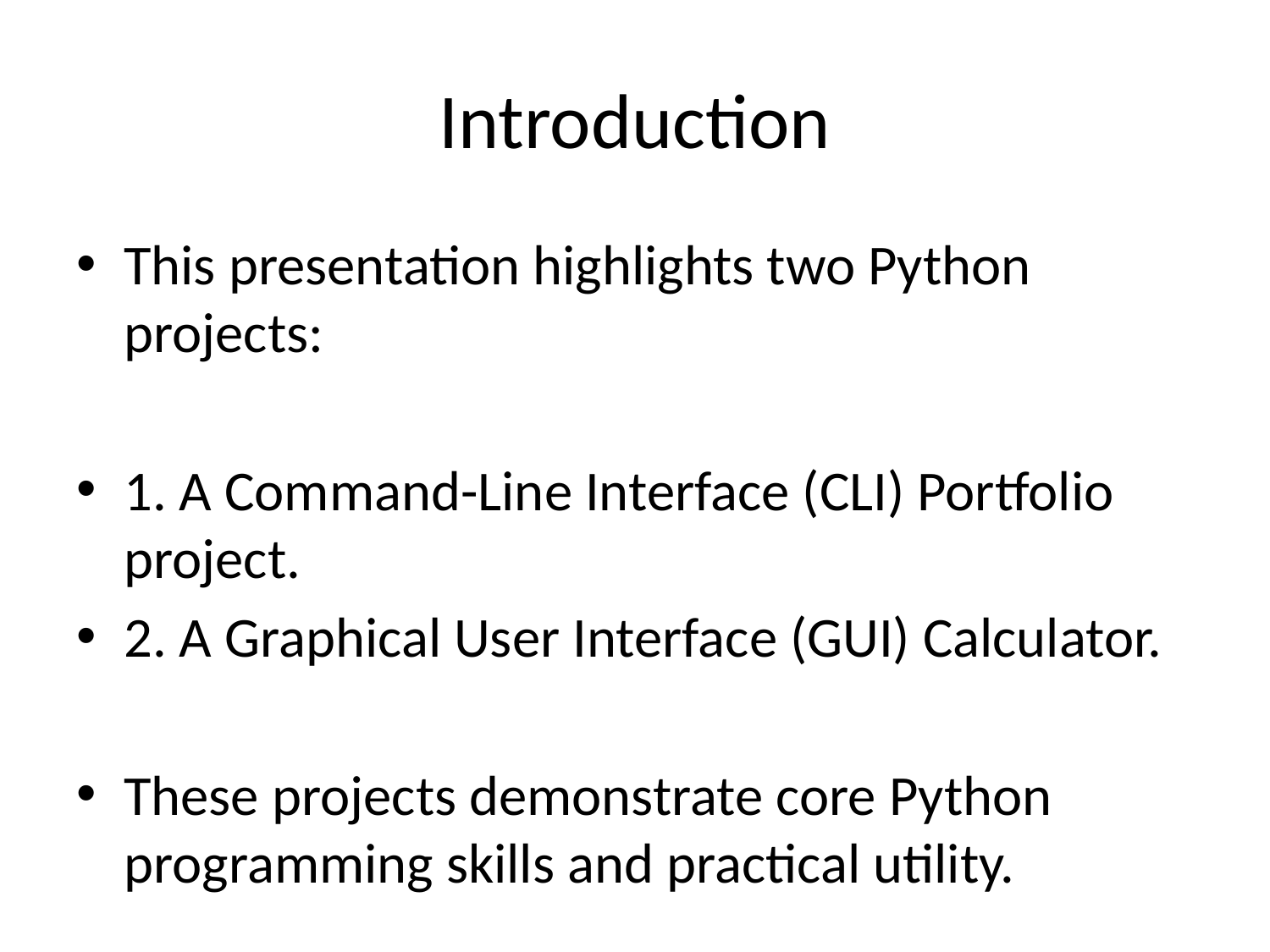

# Introduction
This presentation highlights two Python projects:

1. A Command-Line Interface (CLI) Portfolio project.
2. A Graphical User Interface (GUI) Calculator.

These projects demonstrate core Python programming skills and practical utility.